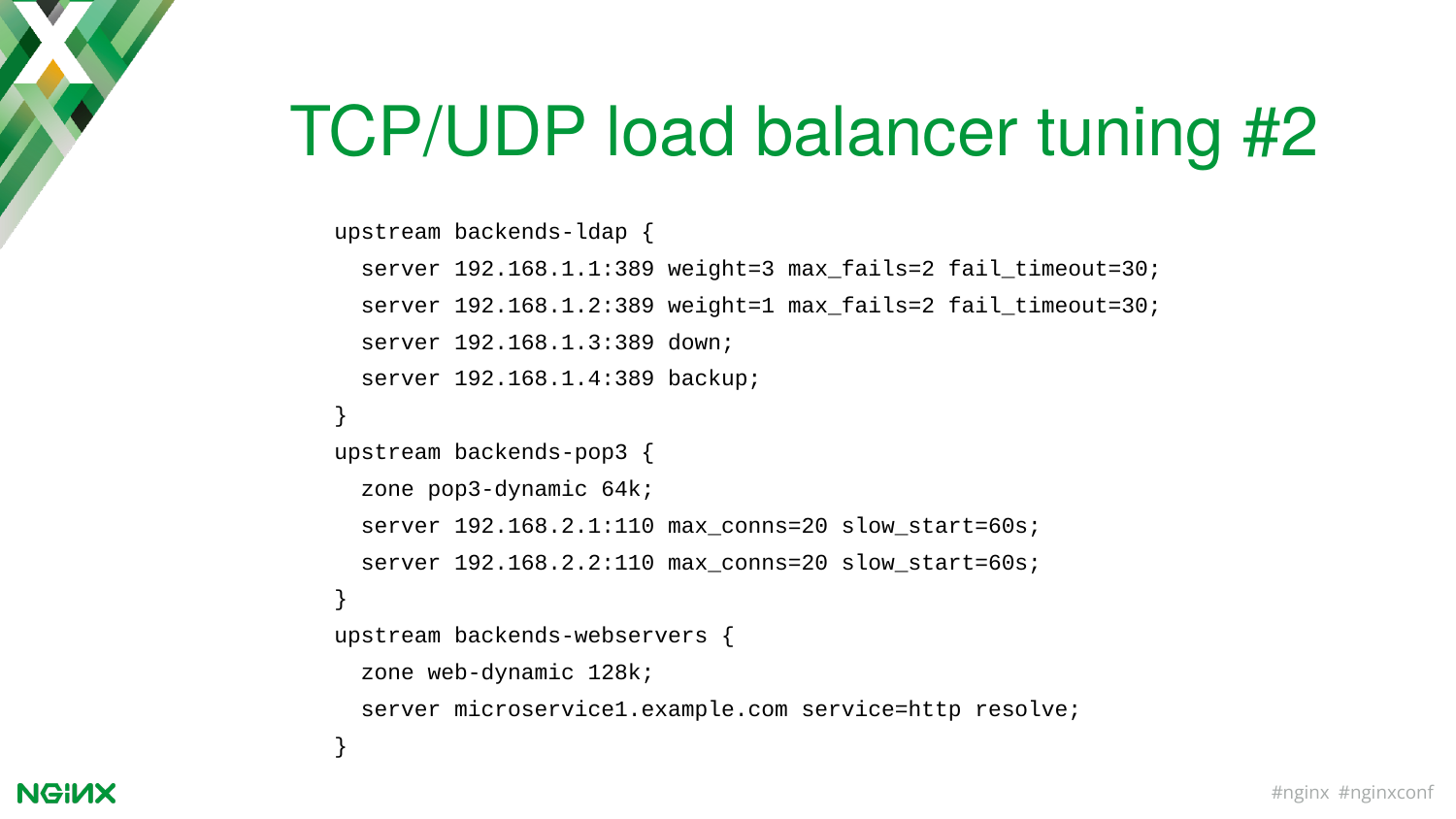

TCP/UDP load balancer tuning #2
upstream backends-ldap {
  server 192.168.1.1:389 weight=3 max_fails=2 fail_timeout=30;
  server 192.168.1.2:389 weight=1 max_fails=2 fail_timeout=30;
  server 192.168.1.3:389 down;
  server 192.168.1.4:389 backup;
}
upstream backends-pop3 {
  zone pop3-dynamic 64k;
  server 192.168.2.1:110 max_conns=20 slow_start=60s;
  server 192.168.2.2:110 max_conns=20 slow_start=60s;
}
upstream backends-webservers {
  zone web-dynamic 128k;
  server microservice1.example.com service=http resolve;
}